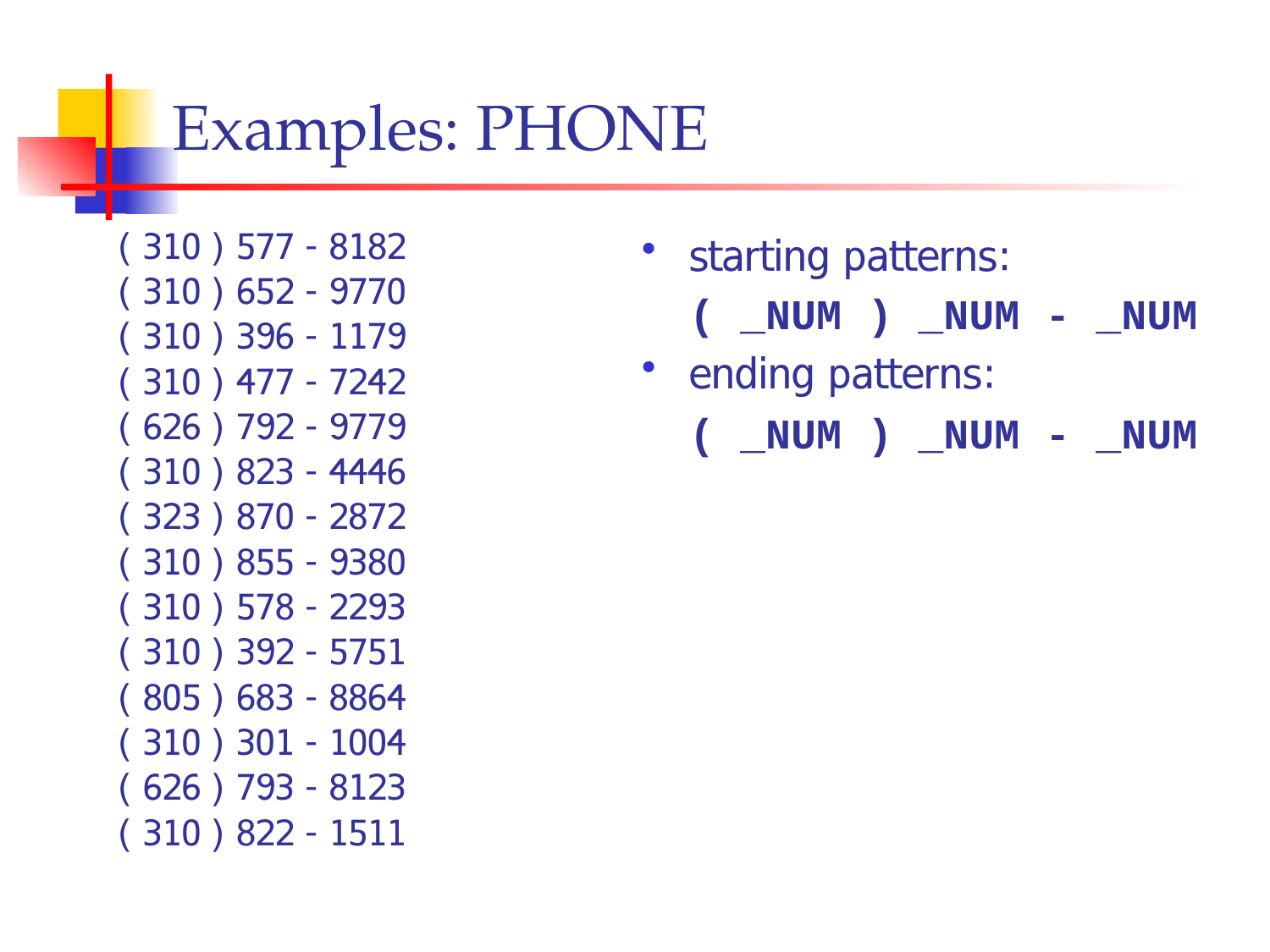

# Examples: PHONE
( 310 ) 577 - 8182
( 310 ) 652 - 9770
( 310 ) 396 - 1179
( 310 ) 477 - 7242
( 626 ) 792 - 9779
( 310 ) 823 - 4446
( 323 ) 870 - 2872
( 310 ) 855 - 9380
( 310 ) 578 - 2293
( 310 ) 392 - 5751
( 805 ) 683 - 8864
( 310 ) 301 - 1004
( 626 ) 793 - 8123
( 310 ) 822 - 1511
starting patterns:
	( _NUM ) _NUM - _NUM
ending patterns:
	( _NUM ) _NUM - _NUM